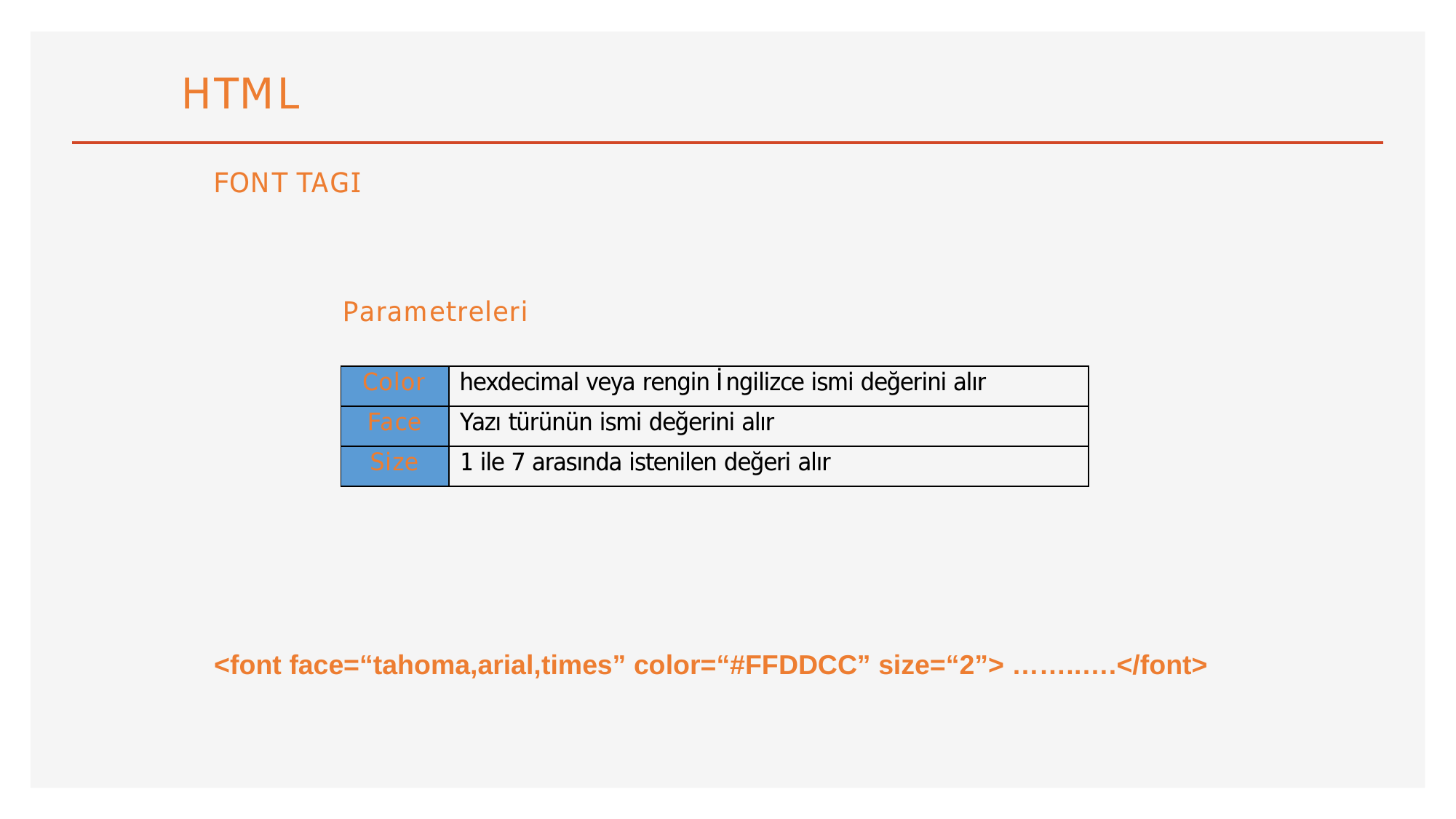

HTML
FONT TAGI
Parametreleri
| Color | hexdecimal veya rengin İngilizce ismi değerini alır |
| --- | --- |
| Face | Yazı türünün ismi değerini alır |
| Size | 1 ile 7 arasında istenilen değeri alır |
<font face=“tahoma,arial,times” color=“#FFDDCC” size=“2”> ……..….</font>